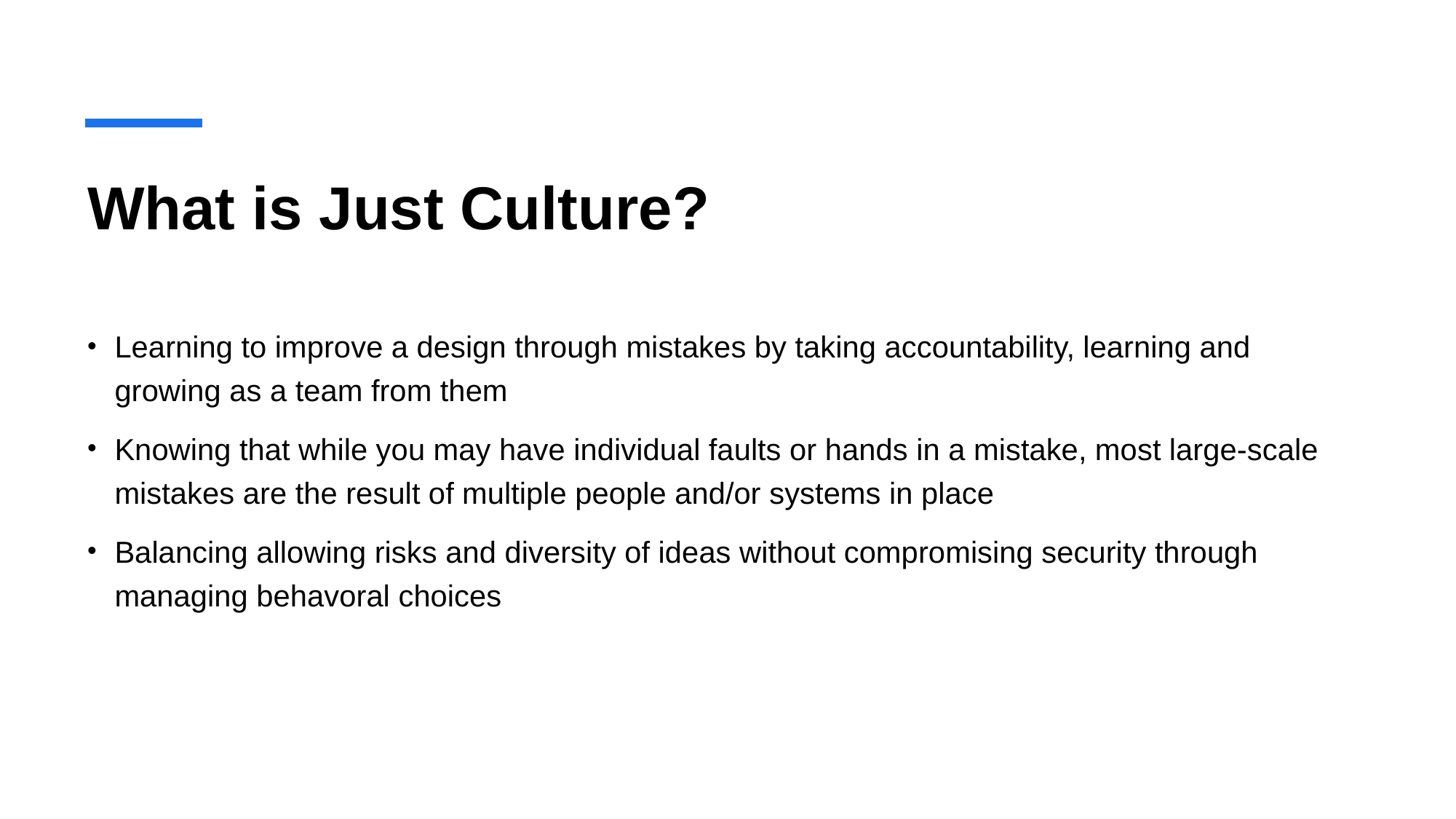

# What is Just Culture?
Learning to improve a design through mistakes by taking accountability, learning and growing as a team from them
Knowing that while you may have individual faults or hands in a mistake, most large-scale mistakes are the result of multiple people and/or systems in place
Balancing allowing risks and diversity of ideas without compromising security through managing behavoral choices